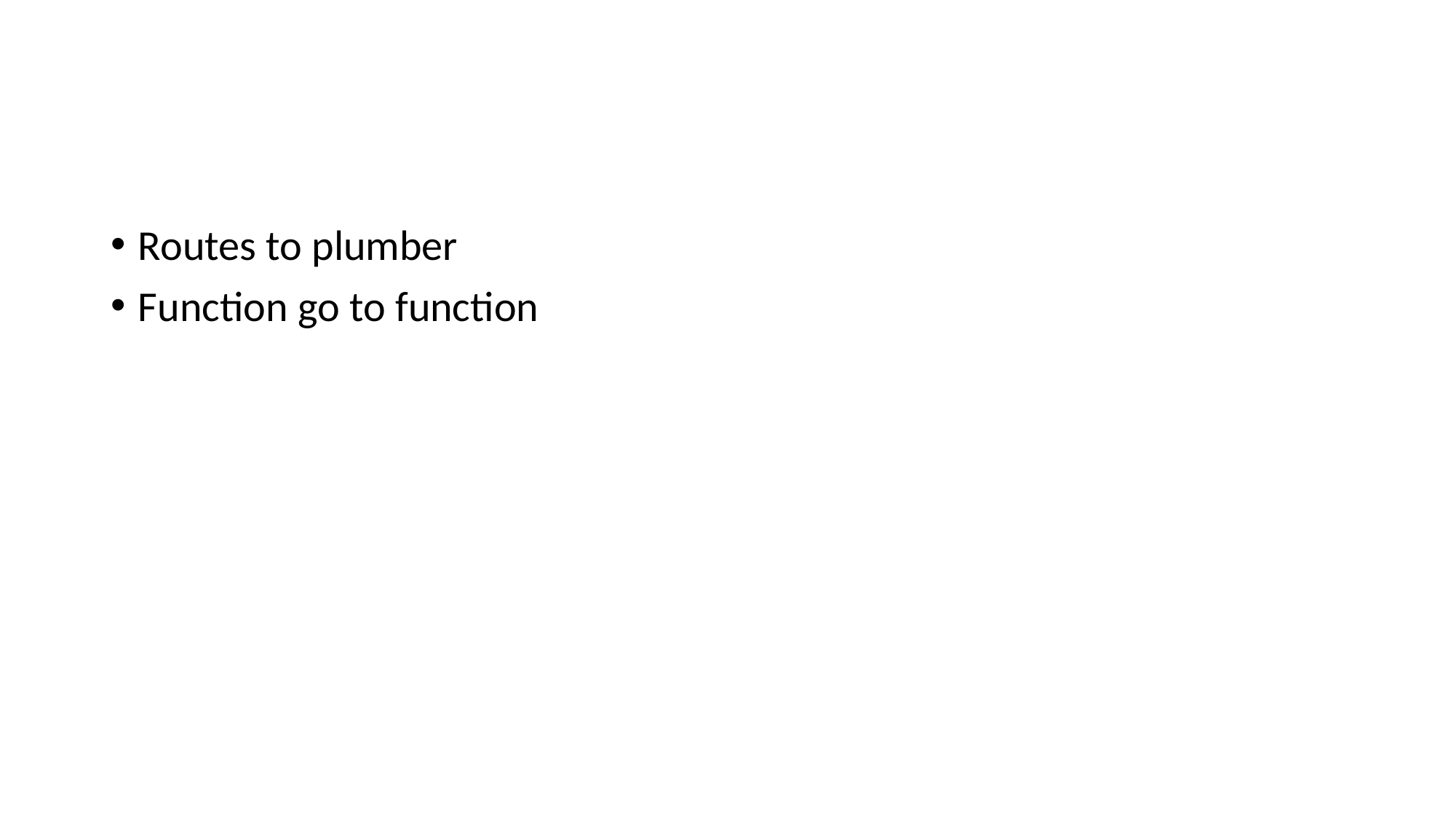

#
Routes to plumber
Function go to function